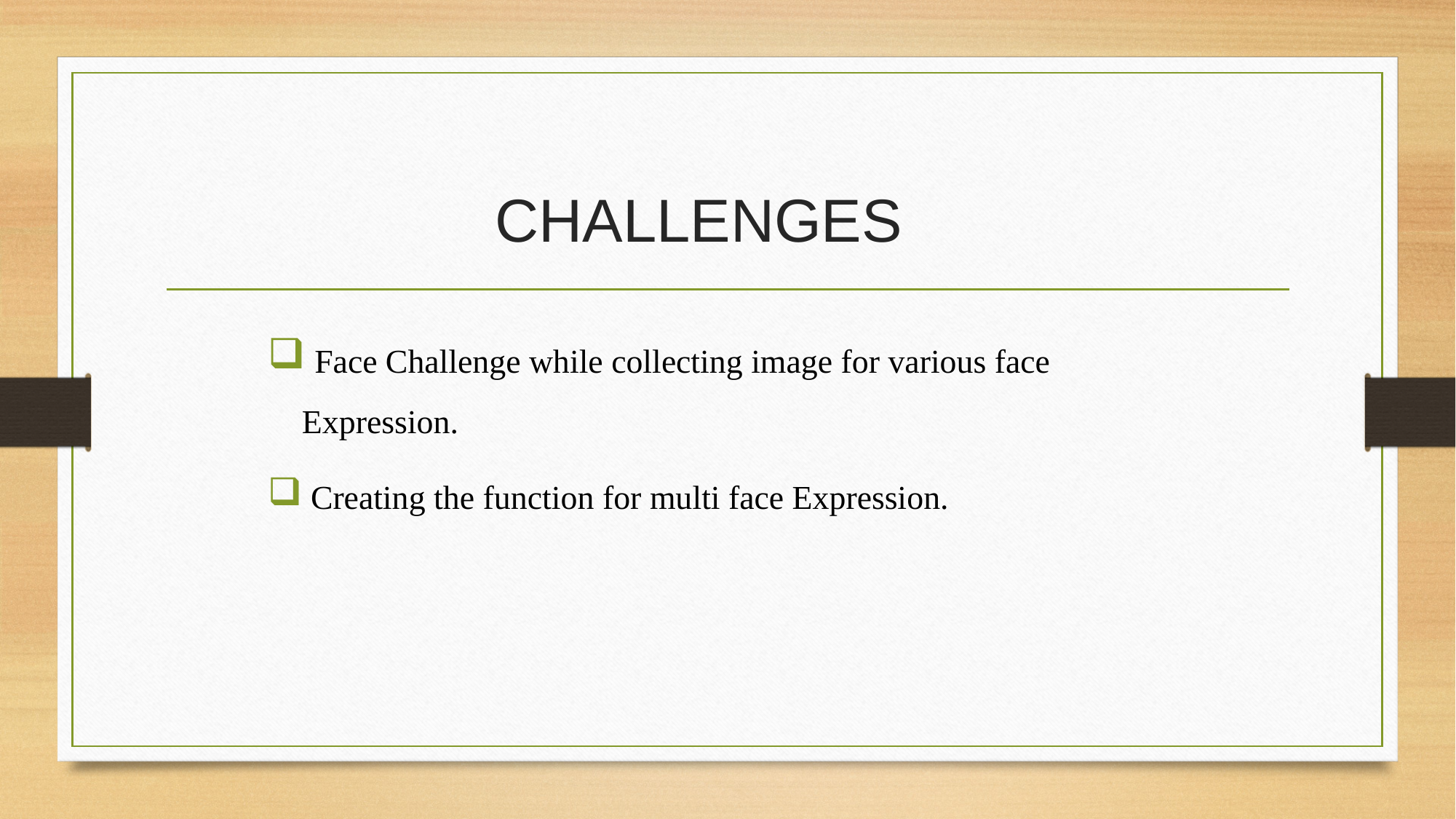

# CHALLENGES
 Face Challenge while collecting image for various face           Expression.
 Creating the function for multi face Expression.